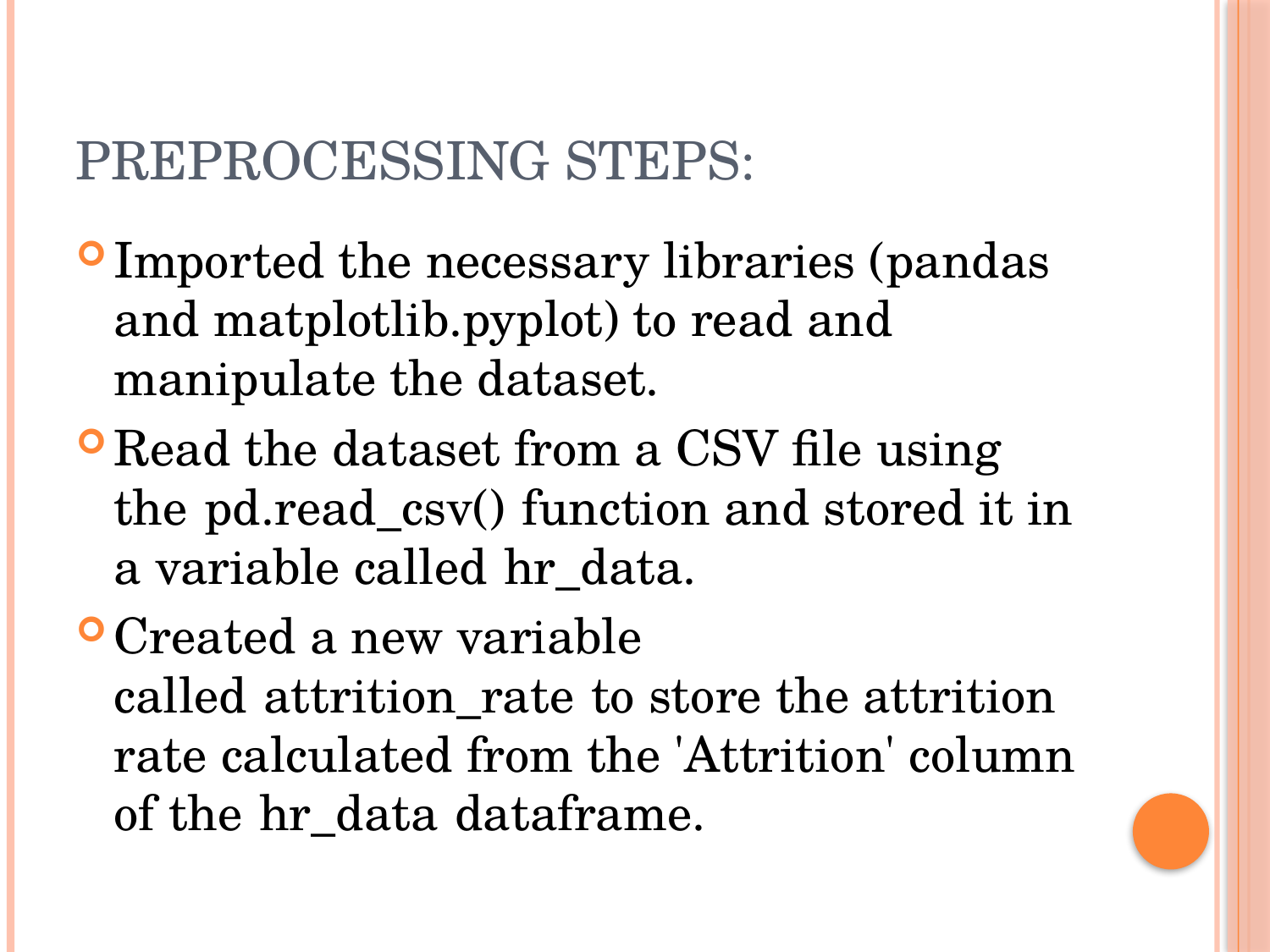

# Preprocessing steps:
Imported the necessary libraries (pandas and matplotlib.pyplot) to read and manipulate the dataset.
Read the dataset from a CSV file using the pd.read_csv() function and stored it in a variable called hr_data.
Created a new variable called attrition_rate to store the attrition rate calculated from the 'Attrition' column of the hr_data dataframe.